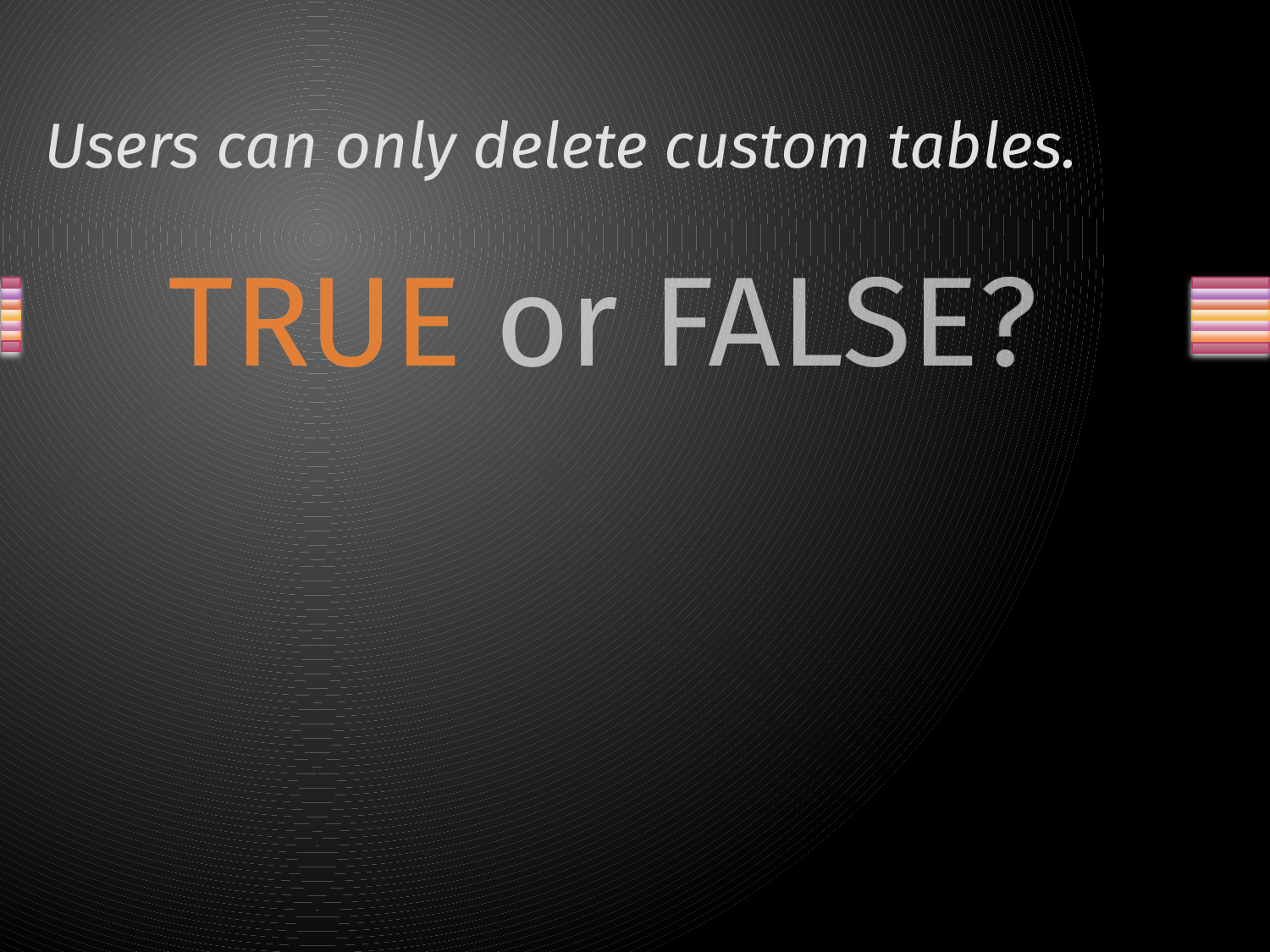

# Users can only delete custom tables.